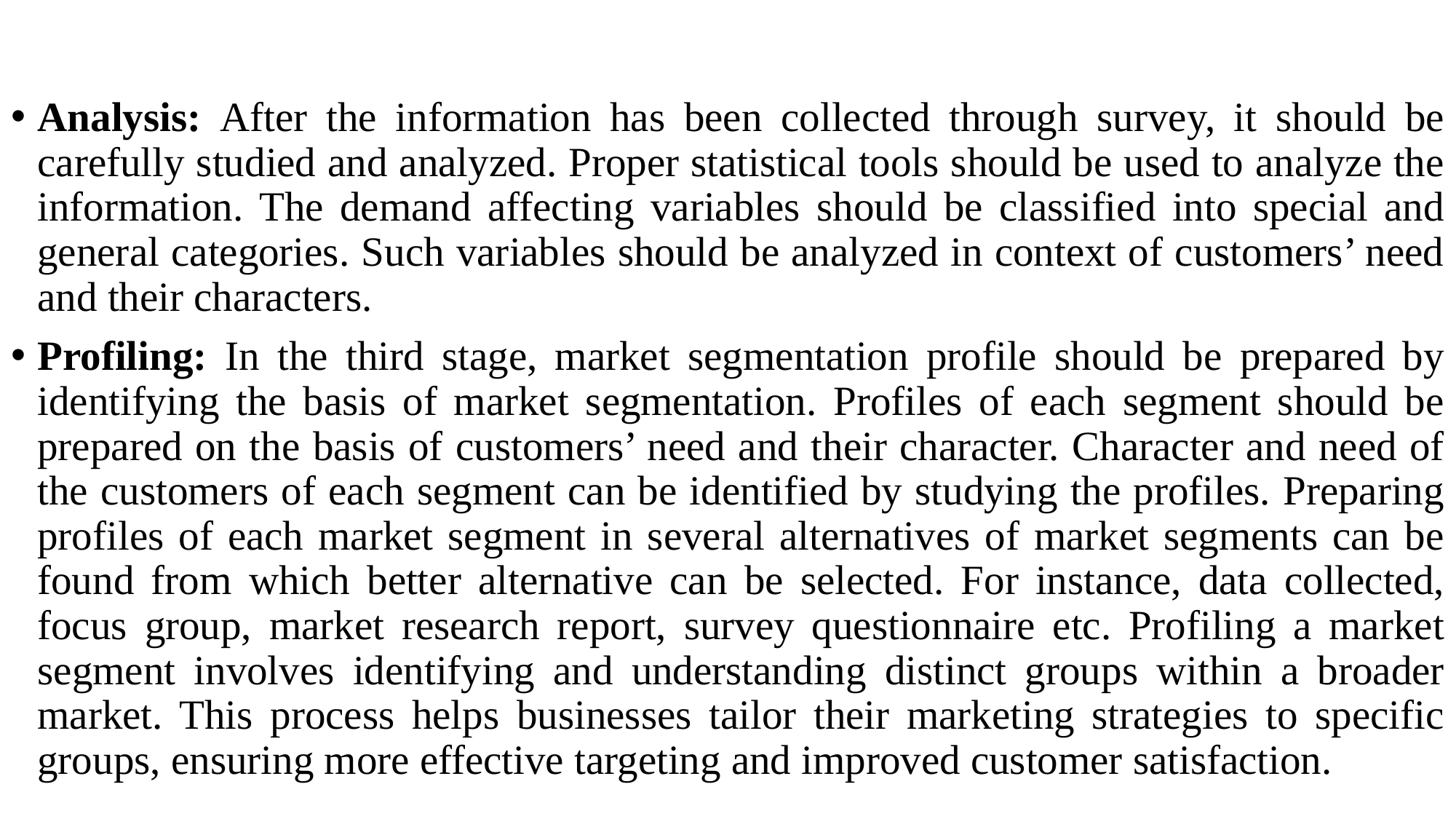

Analysis: After the information has been collected through survey, it should be carefully studied and analyzed. Proper statistical tools should be used to analyze the information. The demand affecting variables should be classified into special and general categories. Such variables should be analyzed in context of customers’ need and their characters.
Profiling: In the third stage, market segmentation profile should be prepared by identifying the basis of market segmentation. Profiles of each segment should be prepared on the basis of customers’ need and their character. Character and need of the customers of each segment can be identified by studying the profiles. Preparing profiles of each market segment in several alternatives of market segments can be found from which better alternative can be selected. For instance, data collected, focus group, market research report, survey questionnaire etc. Profiling a market segment involves identifying and understanding distinct groups within a broader market. This process helps businesses tailor their marketing strategies to specific groups, ensuring more effective targeting and improved customer satisfaction.